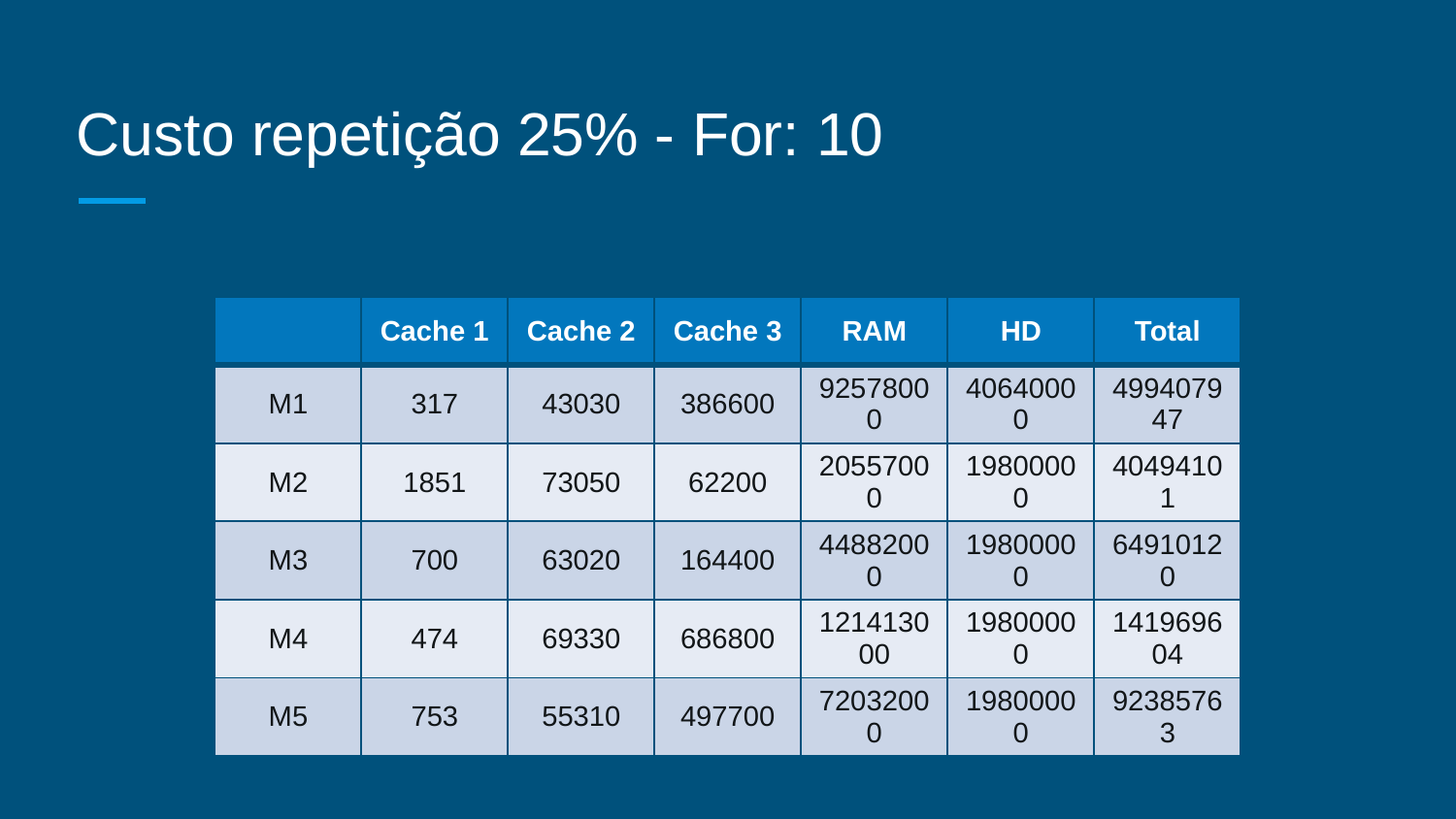

# Custo repetição 25% - For: 10
|  | Cache 1 | Cache 2 | Cache 3 | RAM | HD | Total |
| --- | --- | --- | --- | --- | --- | --- |
| M1 | 317 | 43030 | 386600 | 92578000 | 40640000 | 499407947 |
| M2 | 1851 | 73050 | 62200 | 20557000 | 19800000 | 40494101 |
| M3 | 700 | 63020 | 164400 | 44882000 | 19800000 | 64910120 |
| M4 | 474 | 69330 | 686800 | 121413000 | 19800000 | 141969604 |
| M5 | 753 | 55310 | 497700 | 72032000 | 19800000 | 92385763 |